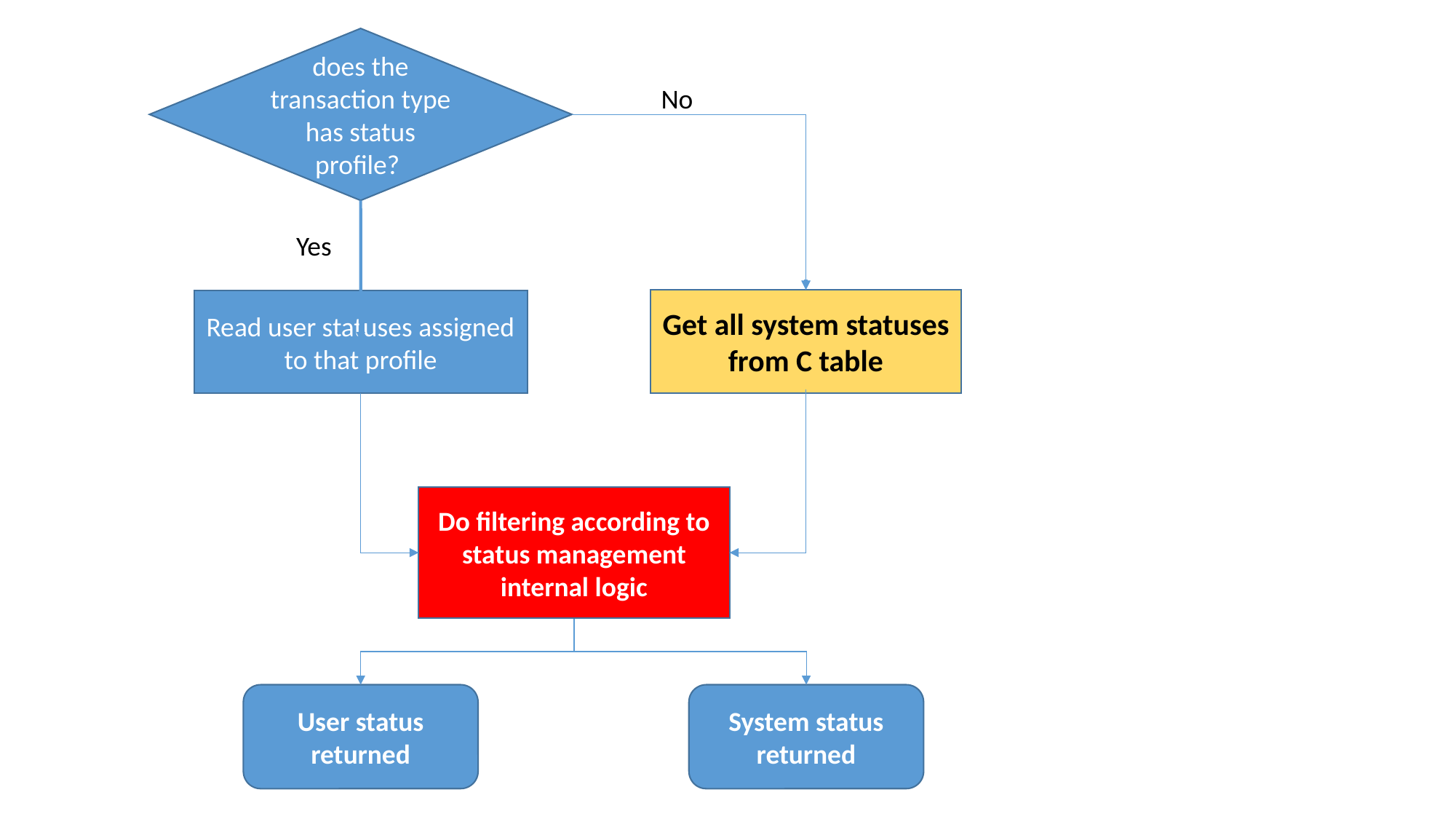

does the transaction type has status profile?
No
Yes
Get all system statuses from C table
Read user statuses assigned to that profile
Do filtering according to status management internal logic
User status returned
System status returned